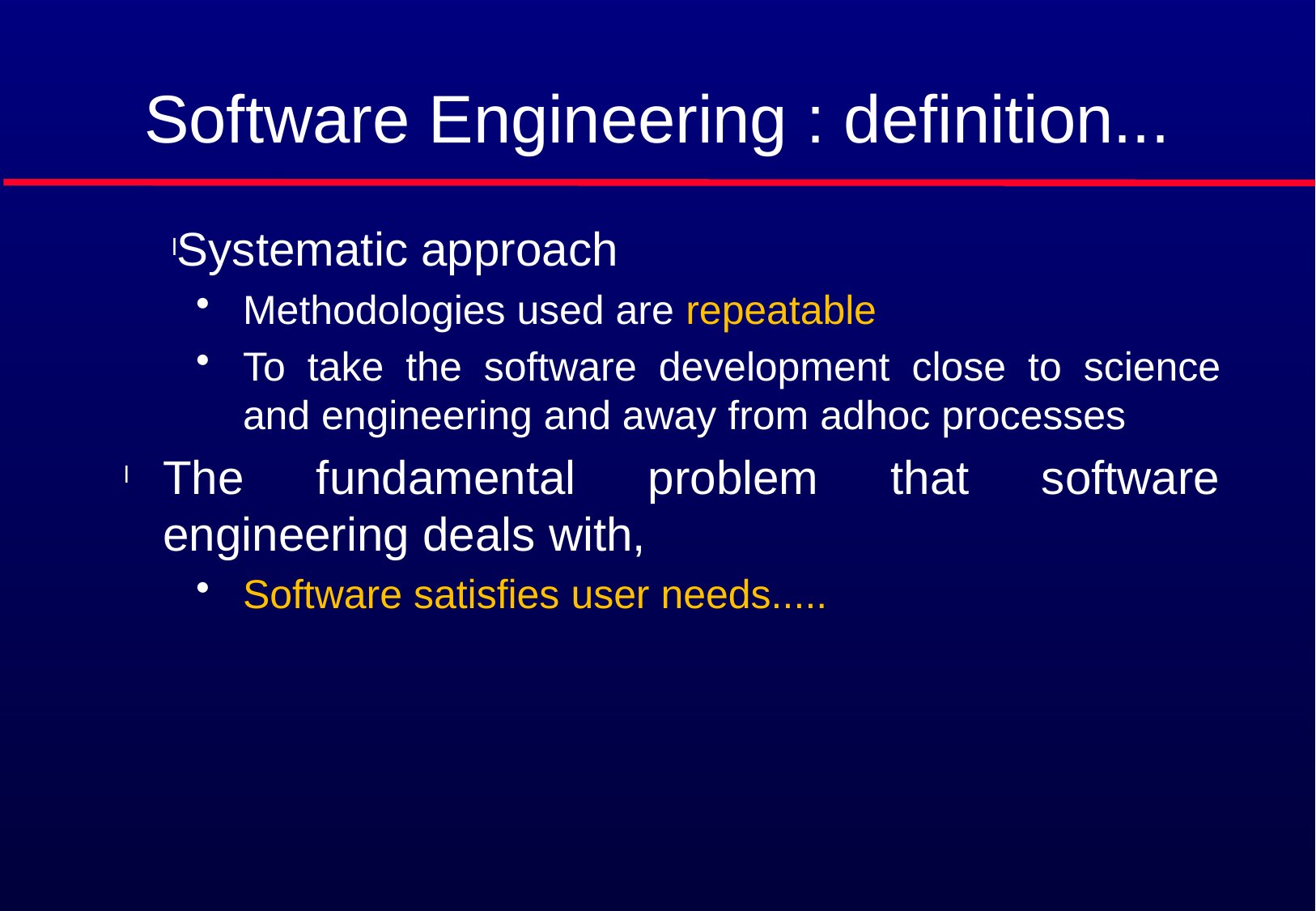

# Software Engineering : definition...
Systematic approach
Methodologies used are repeatable
To take the software development close to science and engineering and away from adhoc processes
The fundamental problem that software engineering deals with,
Software satisfies user needs.....